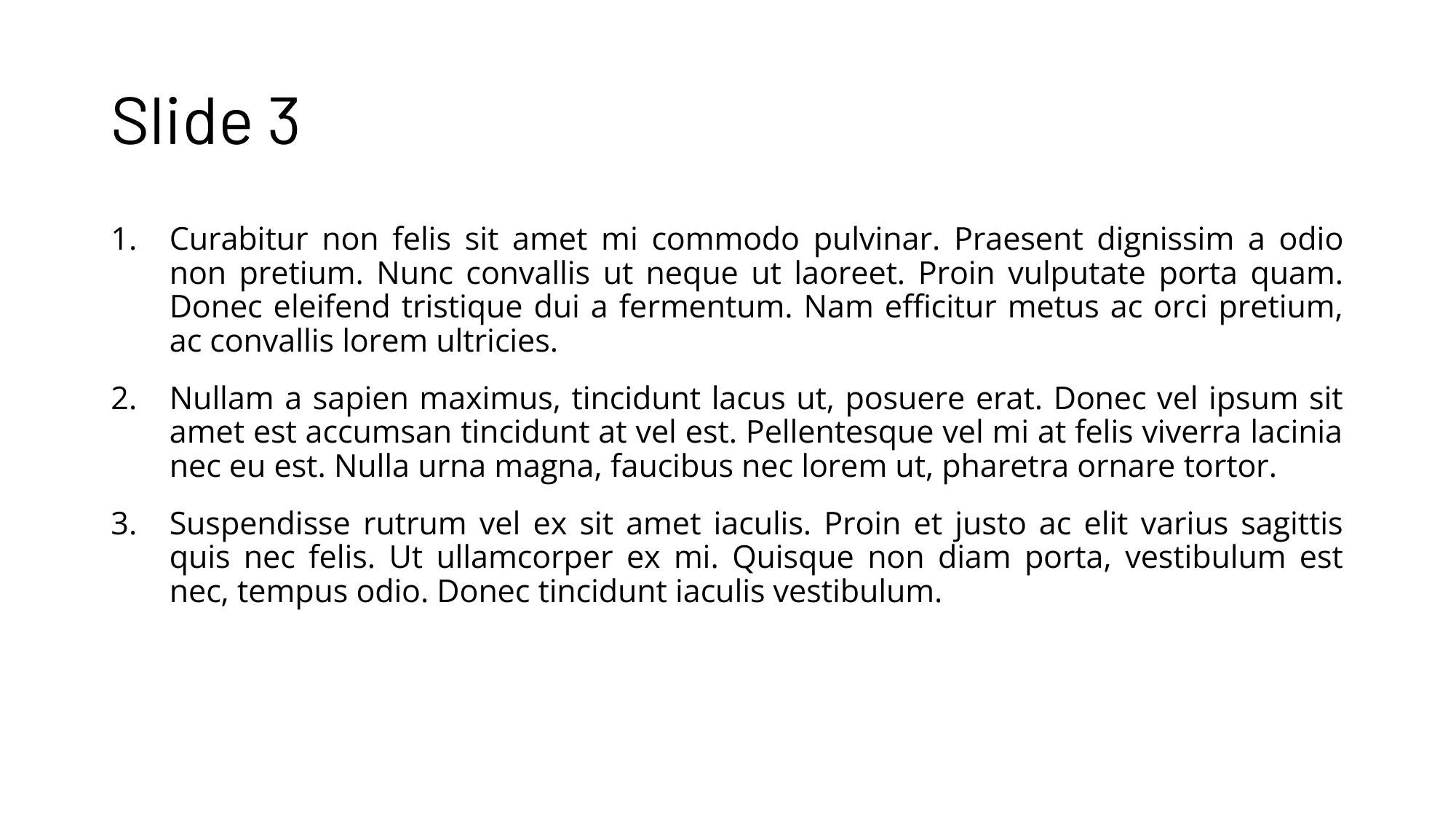

# Slide 3
Curabitur non felis sit amet mi commodo pulvinar. Praesent dignissim a odio non pretium. Nunc convallis ut neque ut laoreet. Proin vulputate porta quam. Donec eleifend tristique dui a fermentum. Nam efficitur metus ac orci pretium, ac convallis lorem ultricies.
Nullam a sapien maximus, tincidunt lacus ut, posuere erat. Donec vel ipsum sit amet est accumsan tincidunt at vel est. Pellentesque vel mi at felis viverra lacinia nec eu est. Nulla urna magna, faucibus nec lorem ut, pharetra ornare tortor.
Suspendisse rutrum vel ex sit amet iaculis. Proin et justo ac elit varius sagittis quis nec felis. Ut ullamcorper ex mi. Quisque non diam porta, vestibulum est nec, tempus odio. Donec tincidunt iaculis vestibulum.